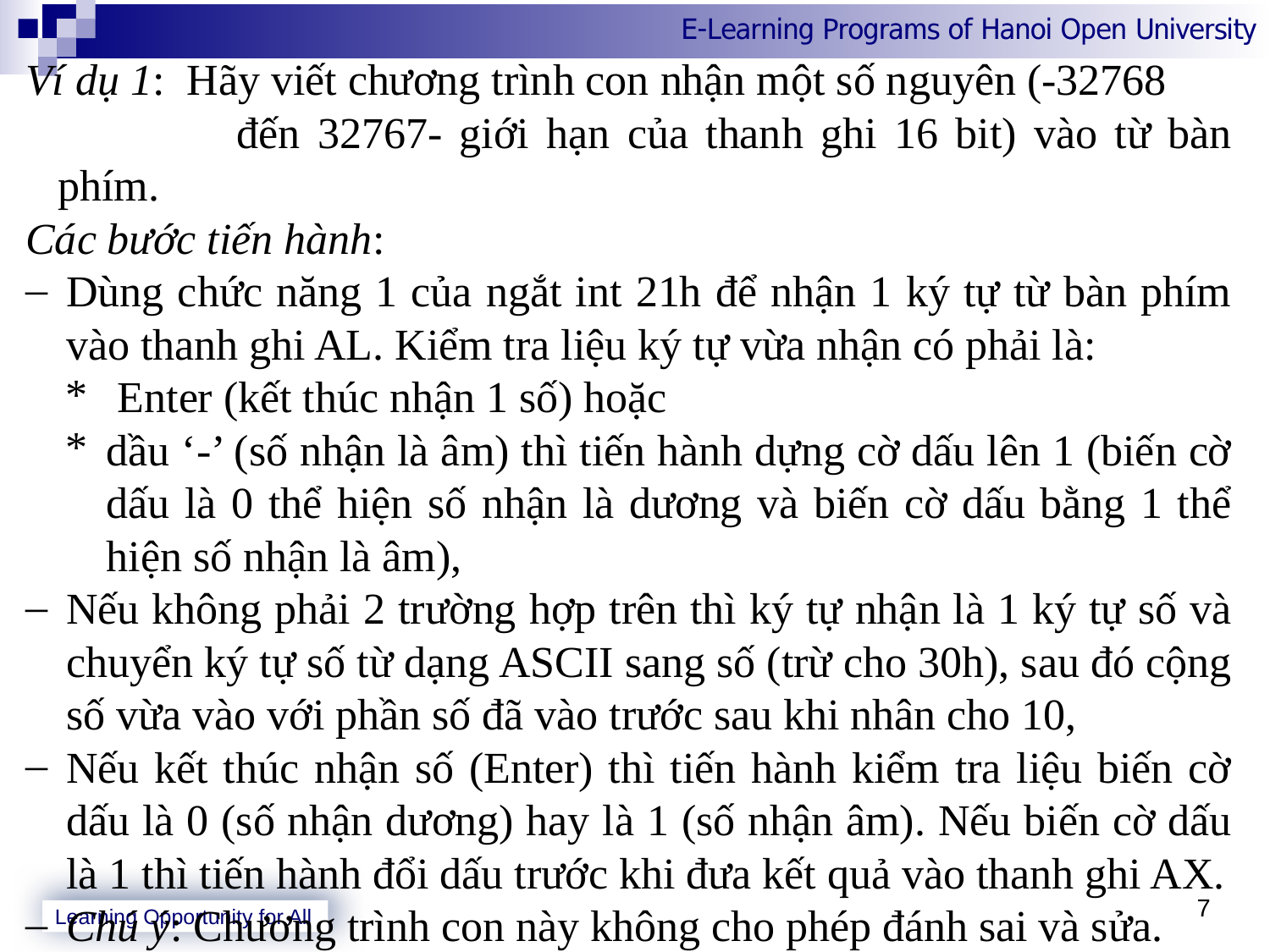

Ví dụ 1:  Hãy viết chương trình con nhận một số nguyên (-32768
		   đến 32767- giới hạn của thanh ghi 16 bit) vào từ bàn phím.
Các bước tiến hành:
Dùng chức năng 1 của ngắt int 21h để nhận 1 ký tự từ bàn phím vào thanh ghi AL. Kiểm tra liệu ký tự vừa nhận có phải là:
 Enter (kết thúc nhận 1 số) hoặc
dầu ‘-’ (số nhận là âm) thì tiến hành dựng cờ dấu lên 1 (biến cờ dấu là 0 thể hiện số nhận là dương và biến cờ dấu bằng 1 thể hiện số nhận là âm),
Nếu không phải 2 trường hợp trên thì ký tự nhận là 1 ký tự số và chuyển ký tự số từ dạng ASCII sang số (trừ cho 30h), sau đó cộng số vừa vào với phần số đã vào trước sau khi nhân cho 10,
Nếu kết thúc nhận số (Enter) thì tiến hành kiểm tra liệu biến cờ dấu là 0 (số nhận dương) hay là 1 (số nhận âm). Nếu biến cờ dấu là 1 thì tiến hành đổi dấu trước khi đưa kết quả vào thanh ghi AX.
Chú ý: Chương trình con này không cho phép đánh sai và sửa.

7